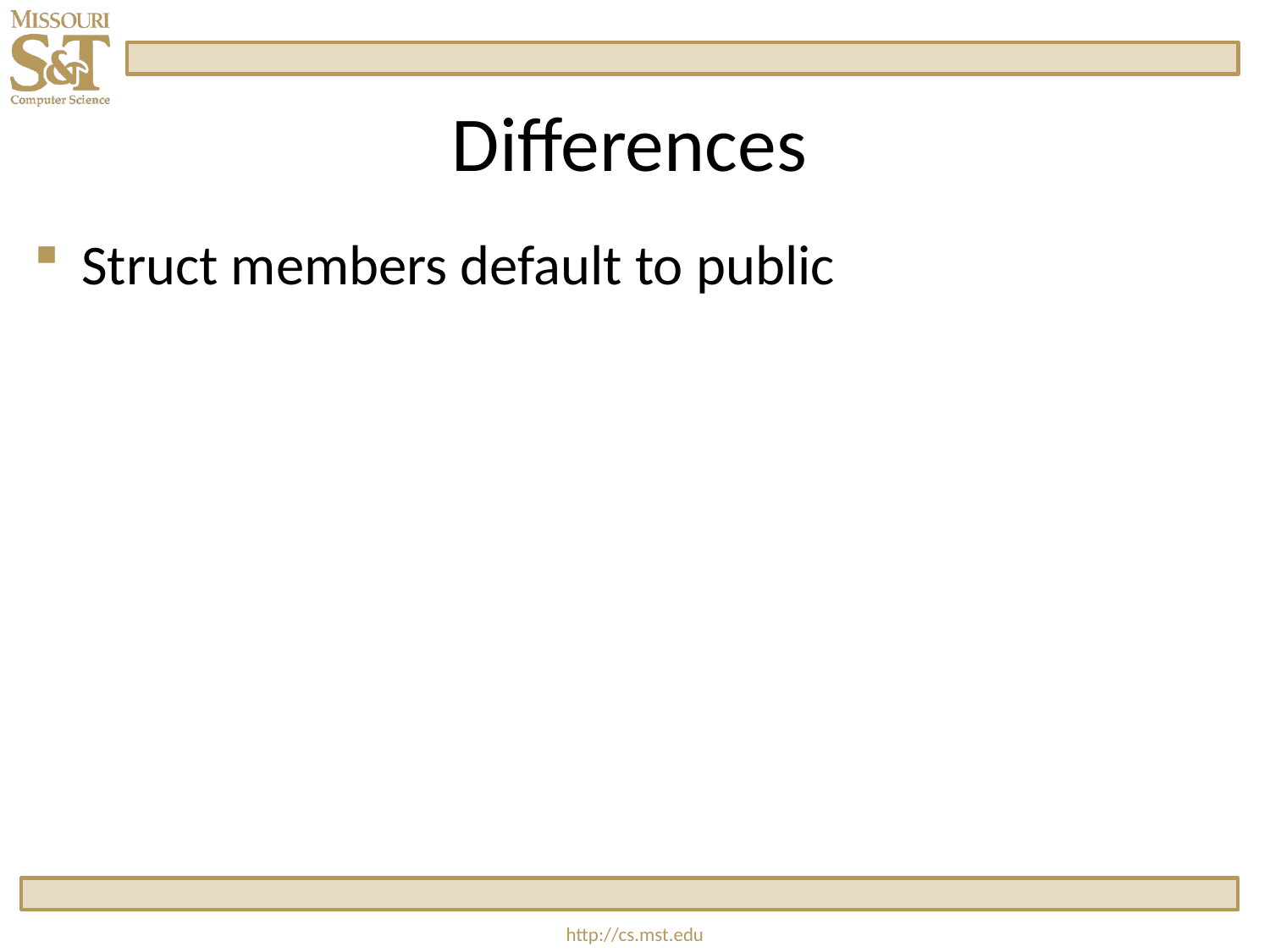

# Differences
Struct members default to public